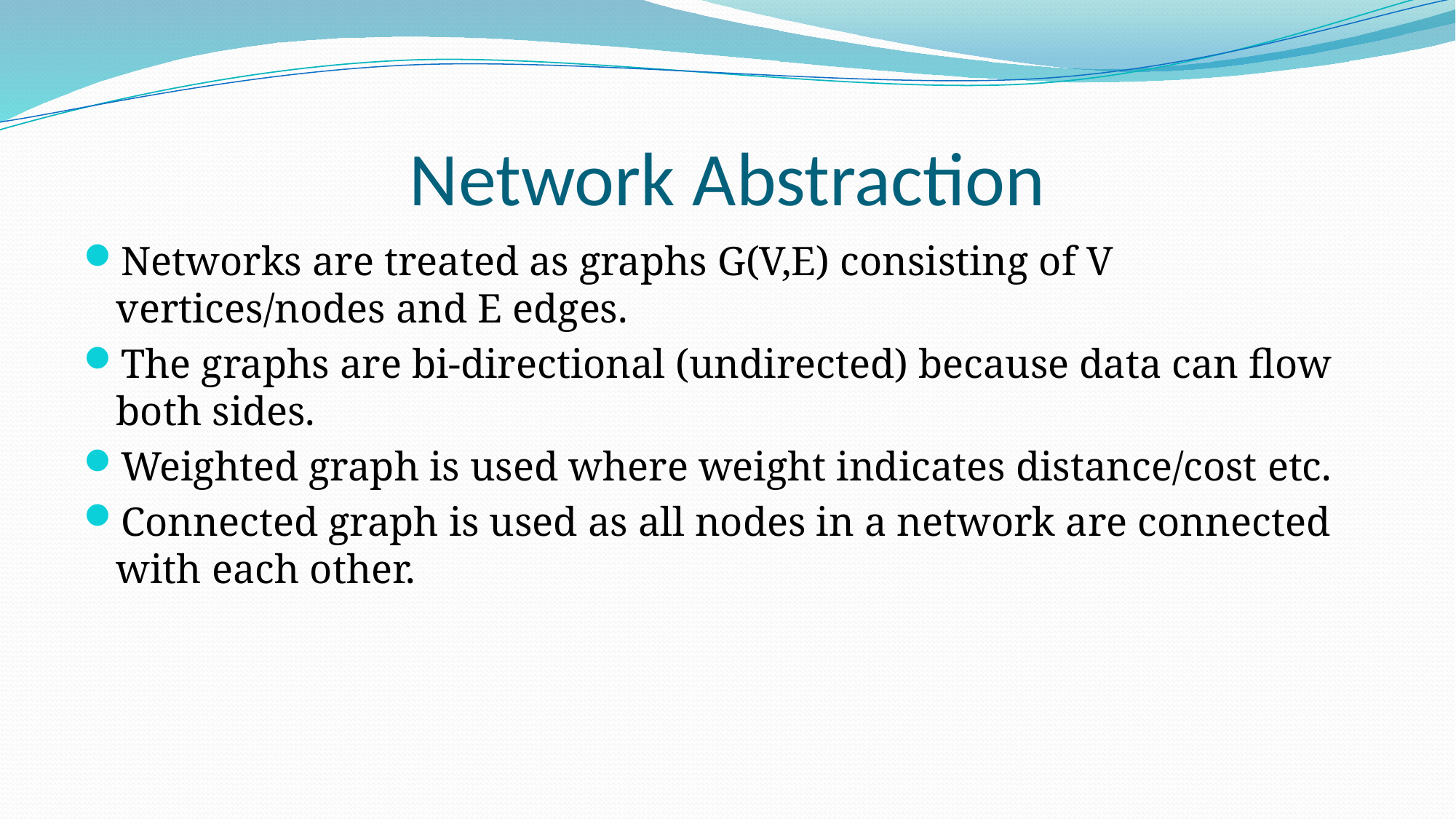

# Network Abstraction
Networks are treated as graphs G(V,E) consisting of V vertices/nodes and E edges.
The graphs are bi-directional (undirected) because data can flow both sides.
Weighted graph is used where weight indicates distance/cost etc.
Connected graph is used as all nodes in a network are connected with each other.